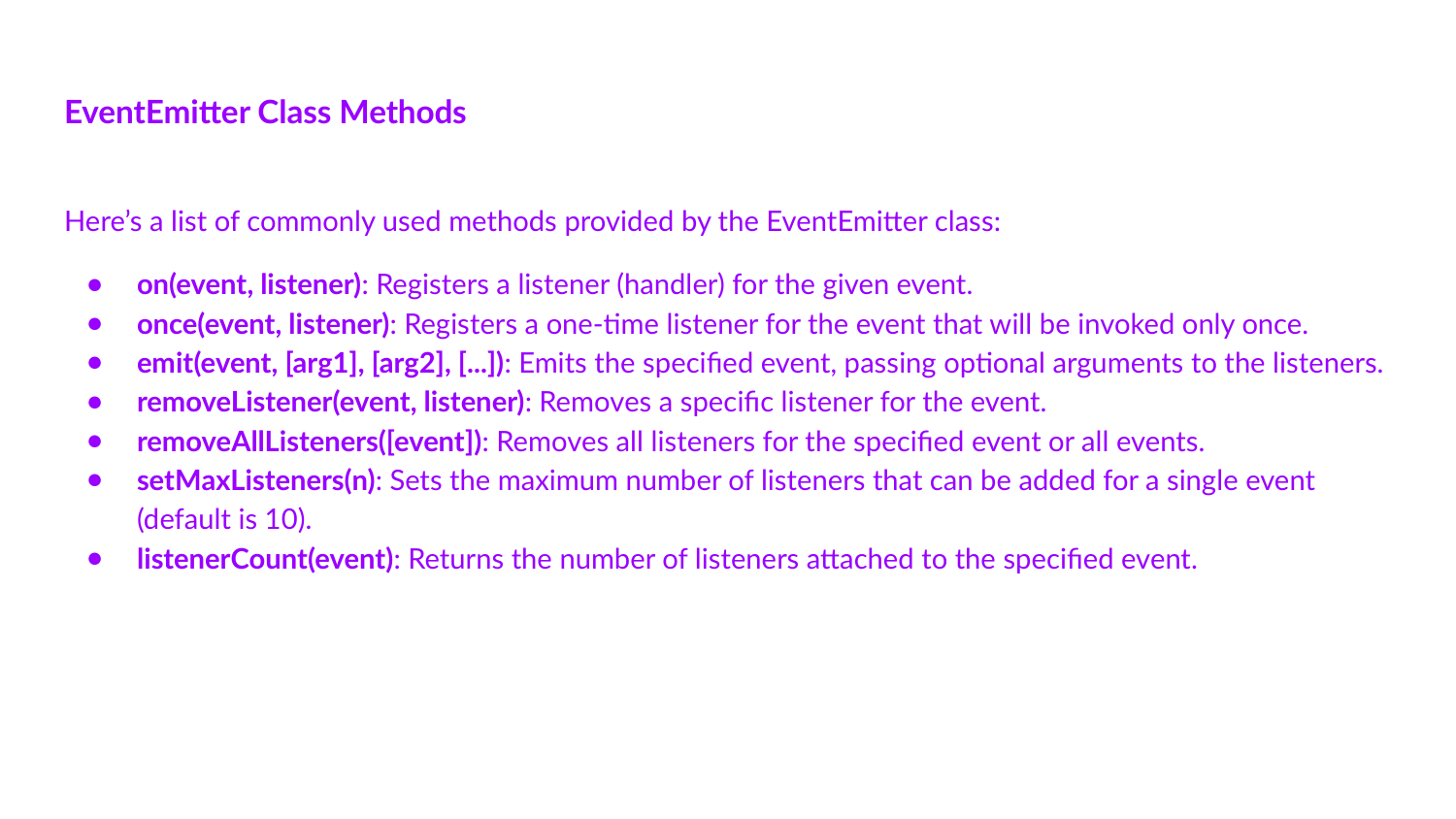

# EventEmitter Class Methods
Here’s a list of commonly used methods provided by the EventEmitter class:
on(event, listener): Registers a listener (handler) for the given event.
once(event, listener): Registers a one-time listener for the event that will be invoked only once.
emit(event, [arg1], [arg2], [...]): Emits the specified event, passing optional arguments to the listeners.
removeListener(event, listener): Removes a specific listener for the event.
removeAllListeners([event]): Removes all listeners for the specified event or all events.
setMaxListeners(n): Sets the maximum number of listeners that can be added for a single event (default is 10).
listenerCount(event): Returns the number of listeners attached to the specified event.